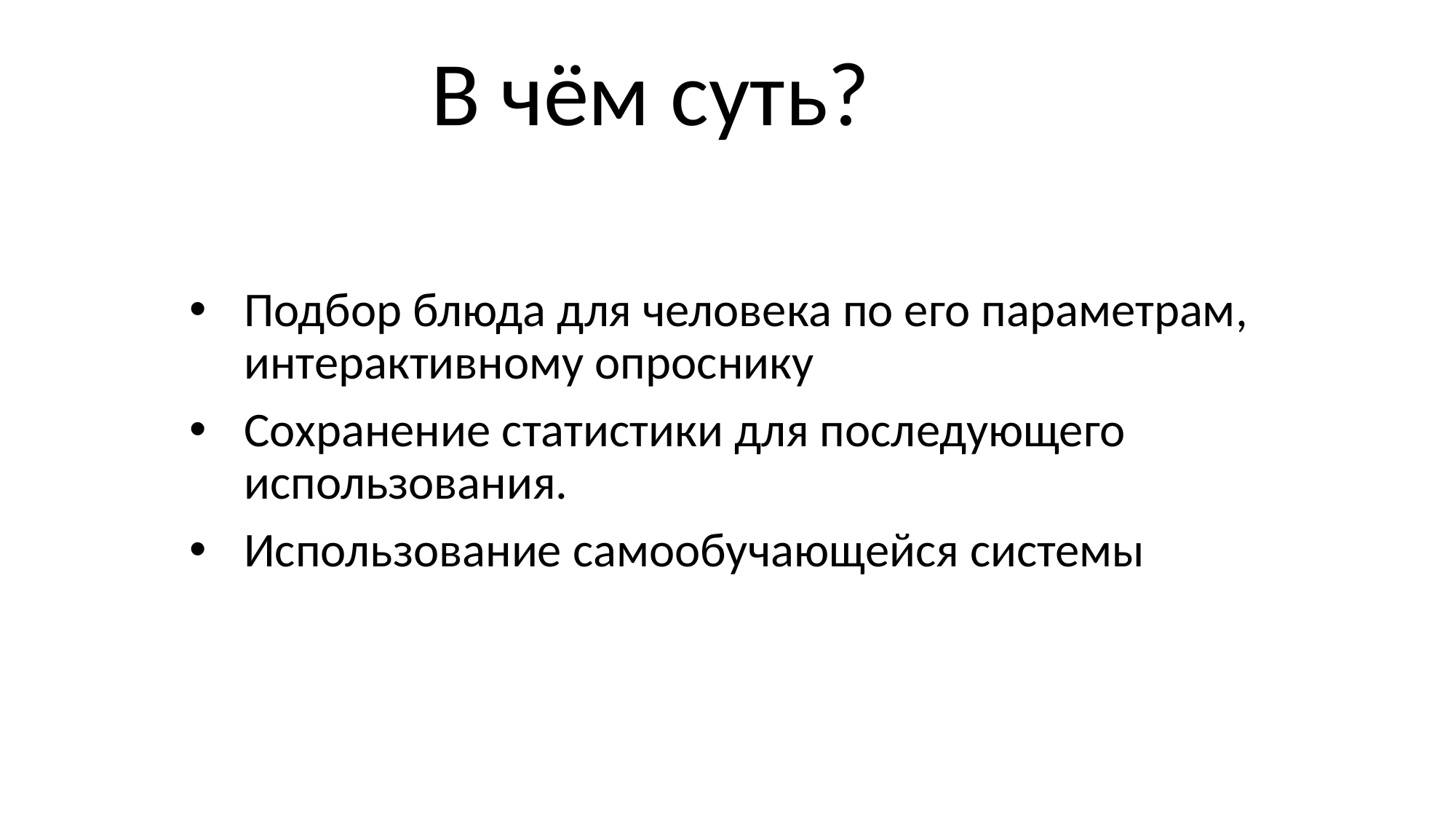

# В чём суть?
Подбор блюда для человека по его параметрам, интерактивному опроснику
Сохранение статистики для последующего использования.
Использование самообучающейся системы